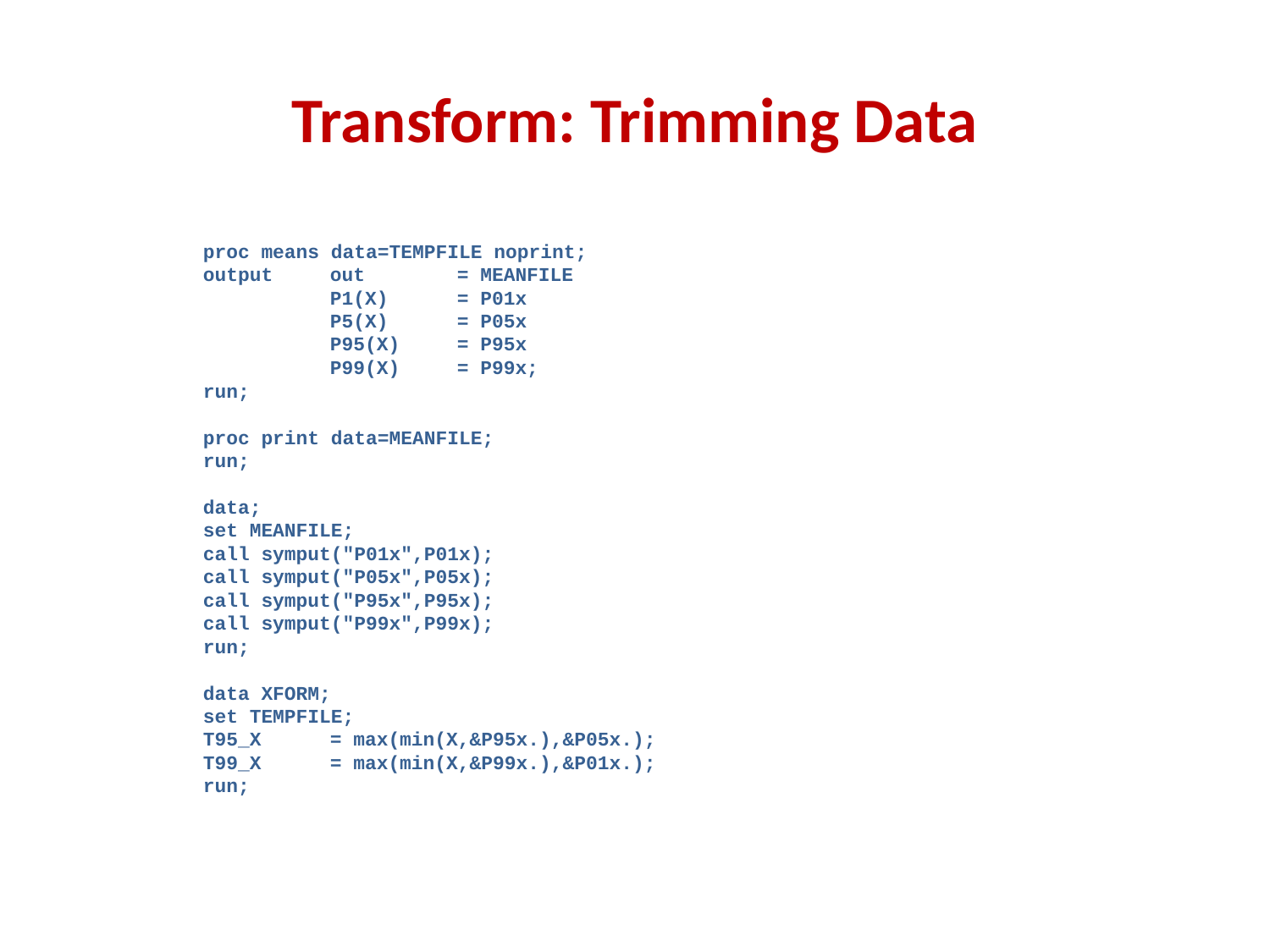

# Transform: Trimming Data
proc means data=TEMPFILE noprint;
output 	out	= MEANFILE
	P1(X)	= P01x
	P5(X)	= P05x
	P95(X)	= P95x
	P99(X)	= P99x;
run;

proc print data=MEANFILE;
run;

data;
set MEANFILE;
call symput("P01x",P01x);
call symput("P05x",P05x);
call symput("P95x",P95x);
call symput("P99x",P99x);
run;

data XFORM;
set TEMPFILE;
T95_X 	= max(min(X,&P95x.),&P05x.);
T99_X 	= max(min(X,&P99x.),&P01x.);
run;